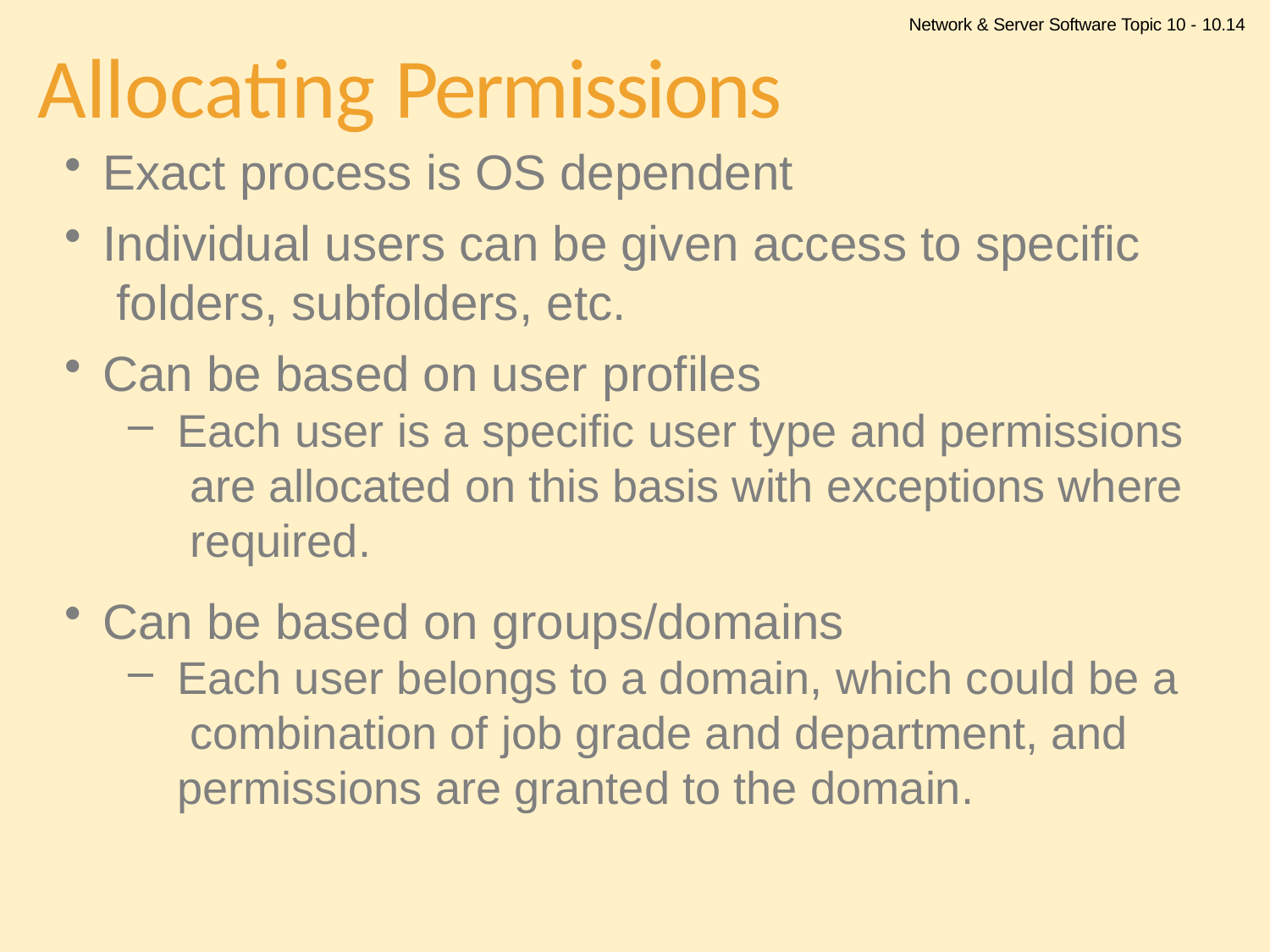

Network & Server Software Topic 10 - 10.14
# Allocating Permissions
Exact process is OS dependent
Individual users can be given access to specific  folders, subfolders, etc.
Can be based on user profiles
Each user is a specific user type and permissions  are allocated on this basis with exceptions where  required.
Can be based on groups/domains
Each user belongs to a domain, which could be a  combination of job grade and department, and  permissions are granted to the domain.